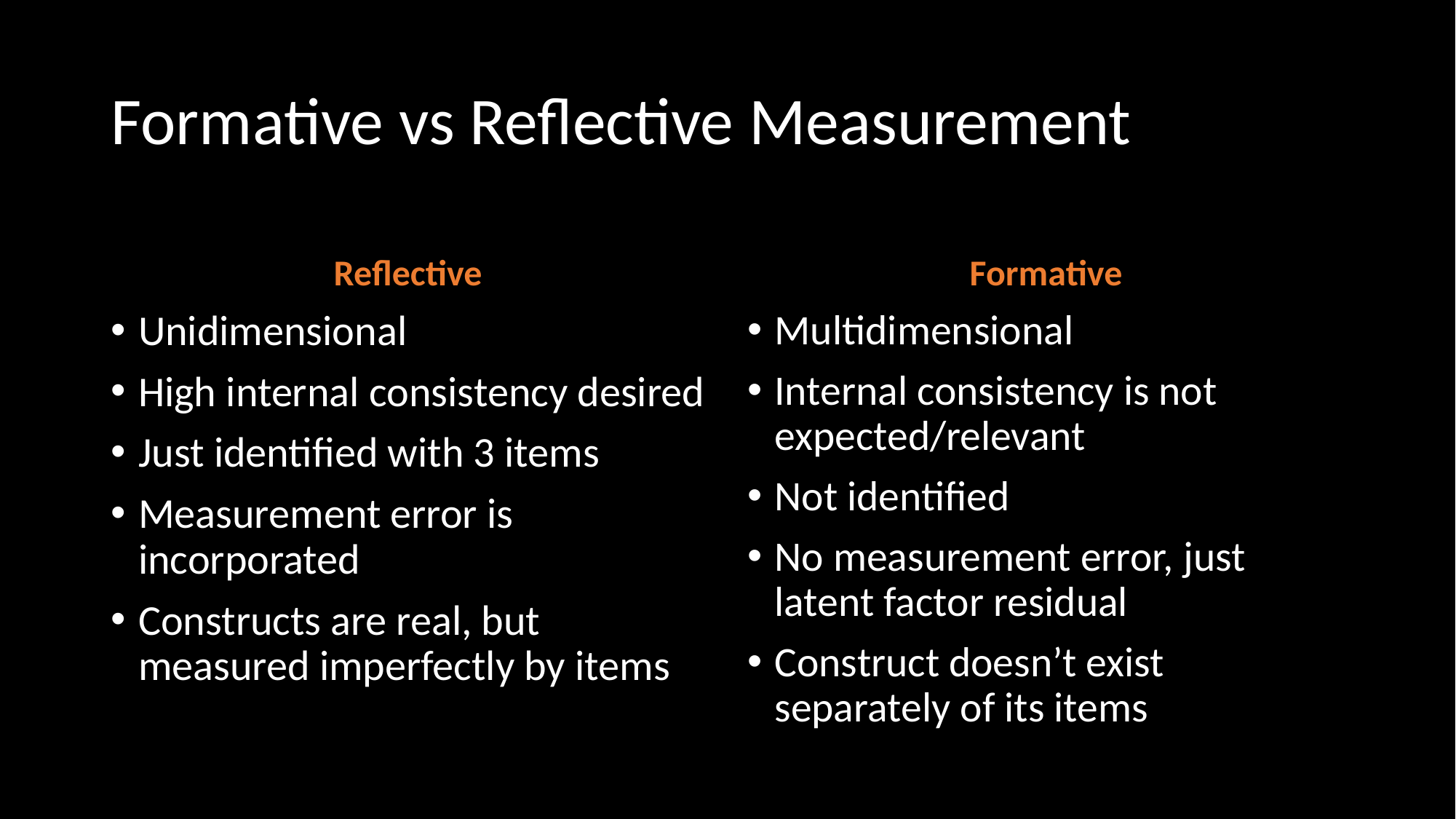

# Formative vs Reflective Measurement
Reflective
Formative
Unidimensional
High internal consistency desired
Just identified with 3 items
Measurement error is incorporated
Constructs are real, but measured imperfectly by items
Multidimensional
Internal consistency is not expected/relevant
Not identified
No measurement error, just latent factor residual
Construct doesn’t exist separately of its items